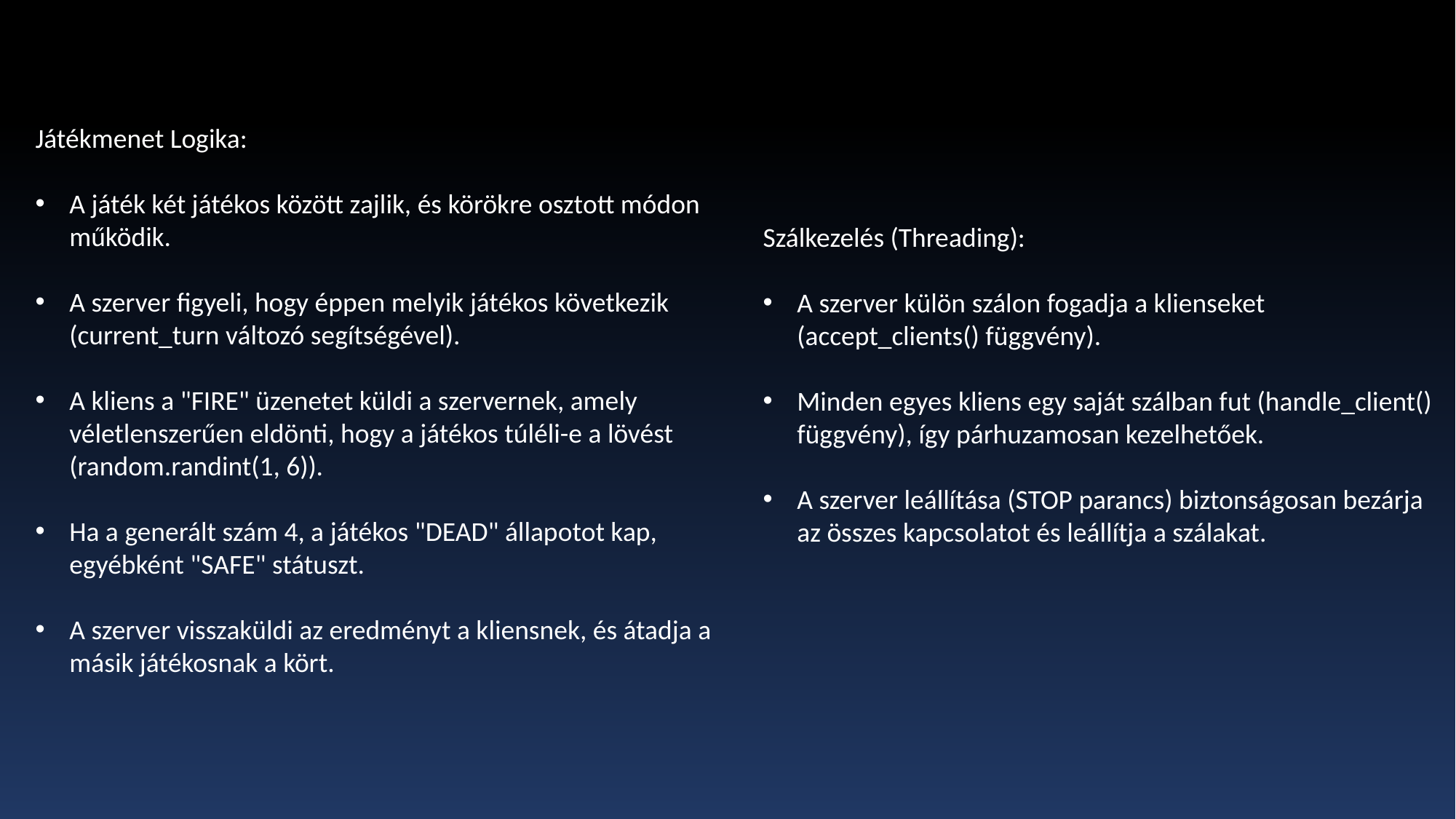

Játékmenet Logika:

A játék két játékos között zajlik, és körökre osztott módon működik.

A szerver figyeli, hogy éppen melyik játékos következik (current_turn változó segítségével).

A kliens a "FIRE" üzenetet küldi a szervernek, amely véletlenszerűen eldönti, hogy a játékos túléli-e a lövést (random.randint(1, 6)).

Ha a generált szám 4, a játékos "DEAD" állapotot kap, egyébként "SAFE" státuszt.

A szerver visszaküldi az eredményt a kliensnek, és átadja a másik játékosnak a kört.
Szálkezelés (Threading):

A szerver külön szálon fogadja a klienseket (accept_clients() függvény).

Minden egyes kliens egy saját szálban fut (handle_client() függvény), így párhuzamosan kezelhetőek.

A szerver leállítása (STOP parancs) biztonságosan bezárja az összes kapcsolatot és leállítja a szálakat.